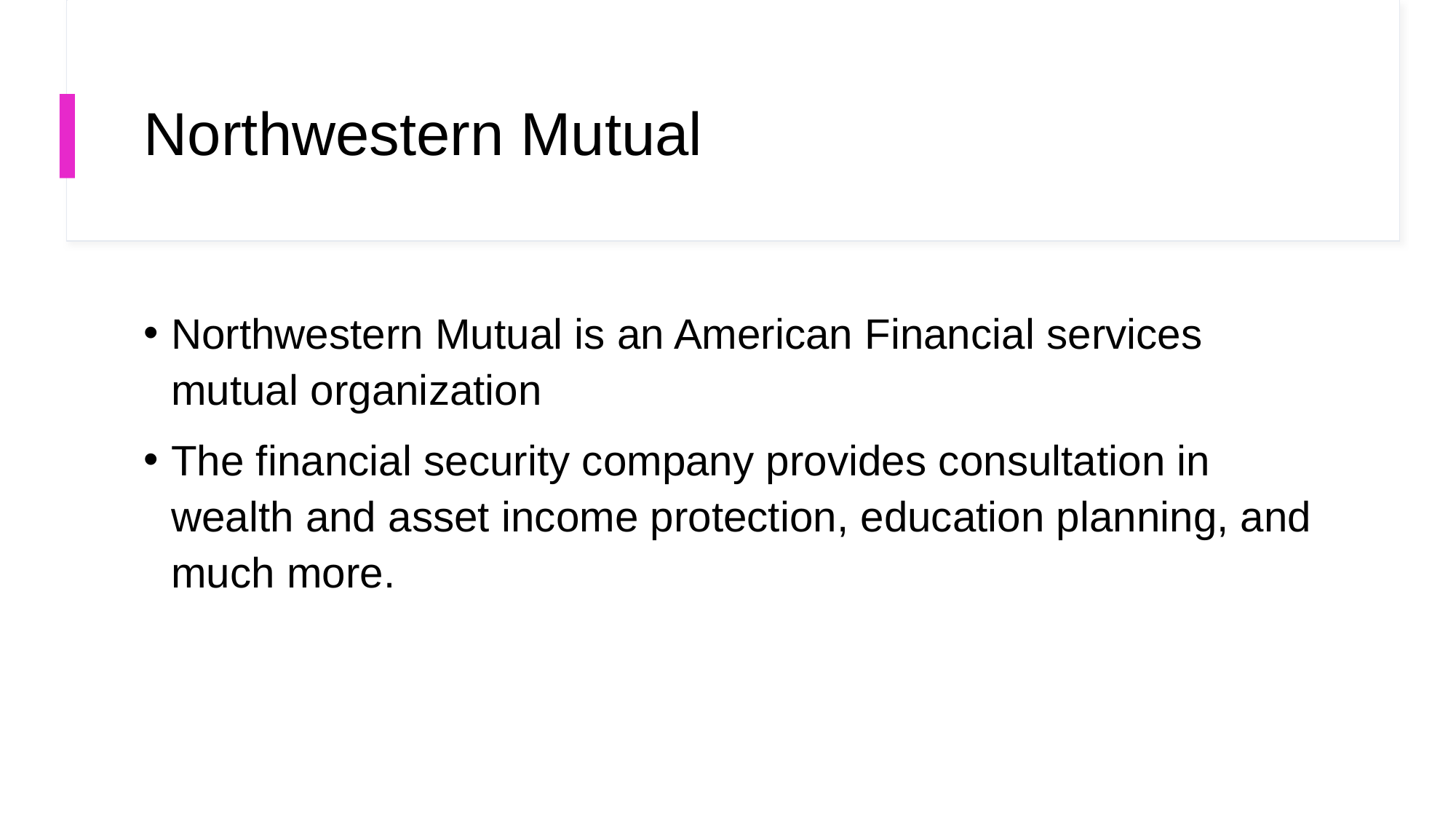

# Northwestern Mutual
Northwestern Mutual is an American Financial services mutual organization
The financial security company provides consultation in wealth and asset income protection, education planning, and much more.